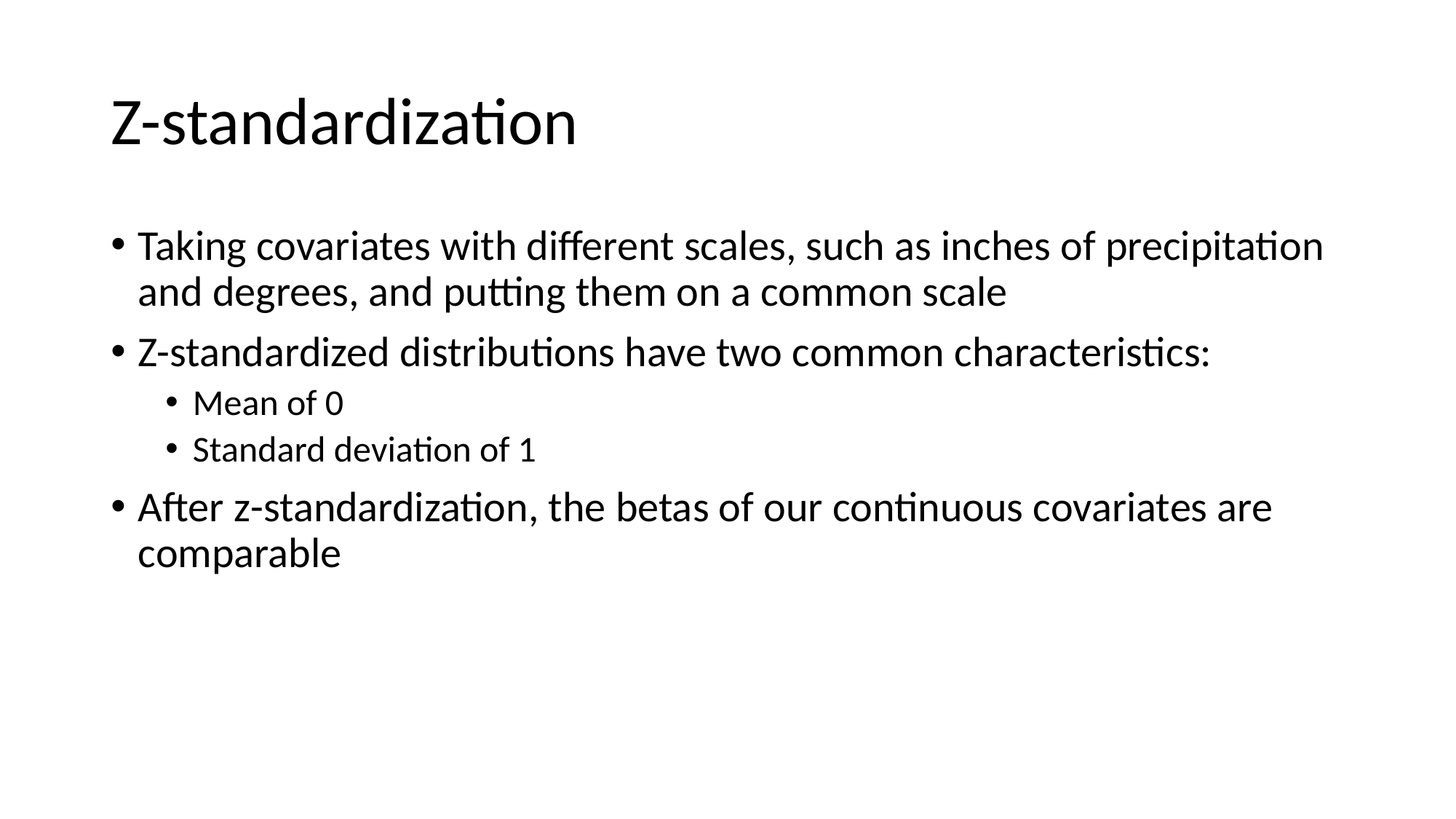

# Z-standardization
Taking covariates with different scales, such as inches of precipitation and degrees, and putting them on a common scale
Z-standardized distributions have two common characteristics:
Mean of 0
Standard deviation of 1
After z-standardization, the betas of our continuous covariates are comparable